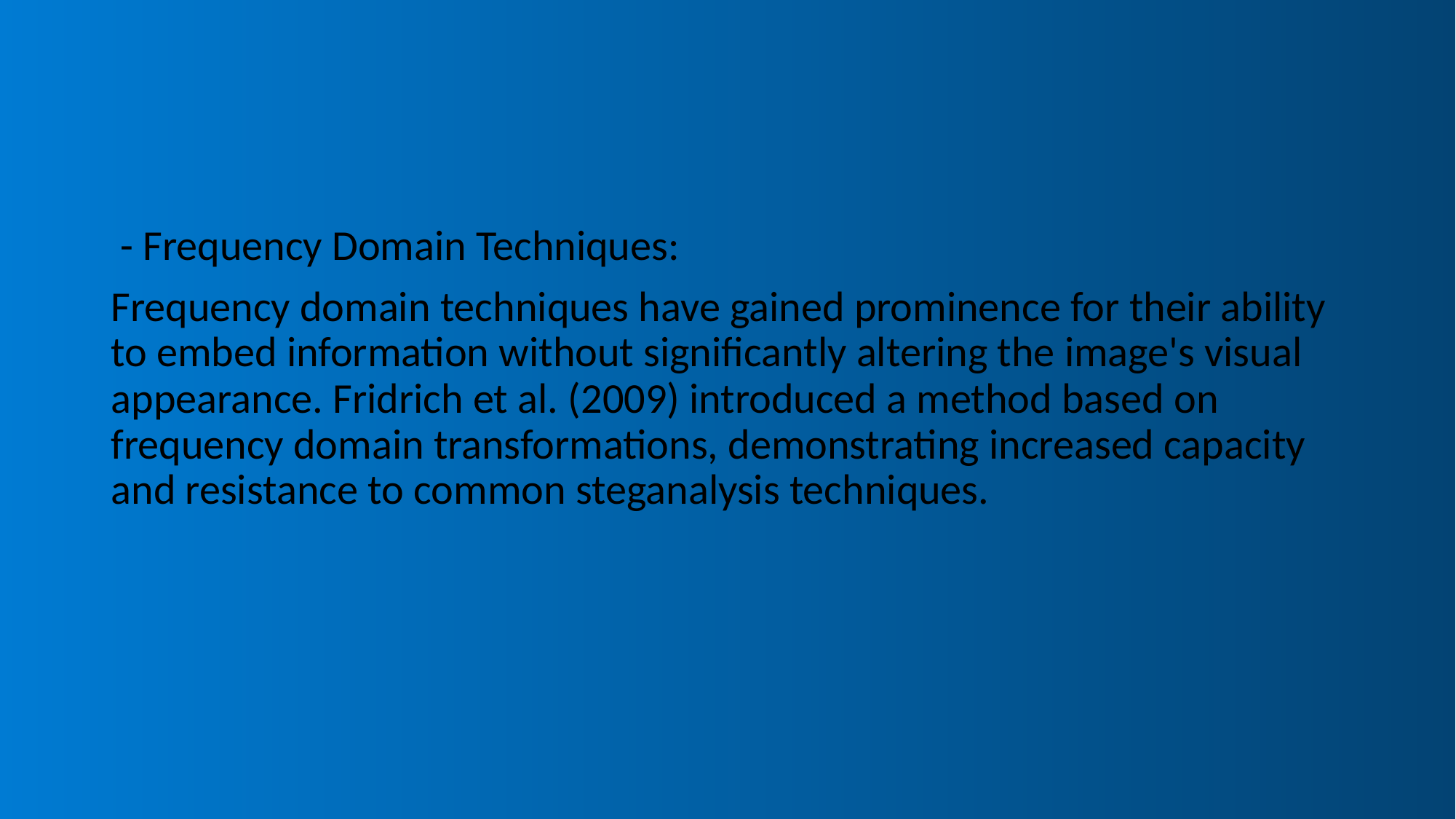

#
 - Frequency Domain Techniques:
Frequency domain techniques have gained prominence for their ability to embed information without significantly altering the image's visual appearance. Fridrich et al. (2009) introduced a method based on frequency domain transformations, demonstrating increased capacity and resistance to common steganalysis techniques.